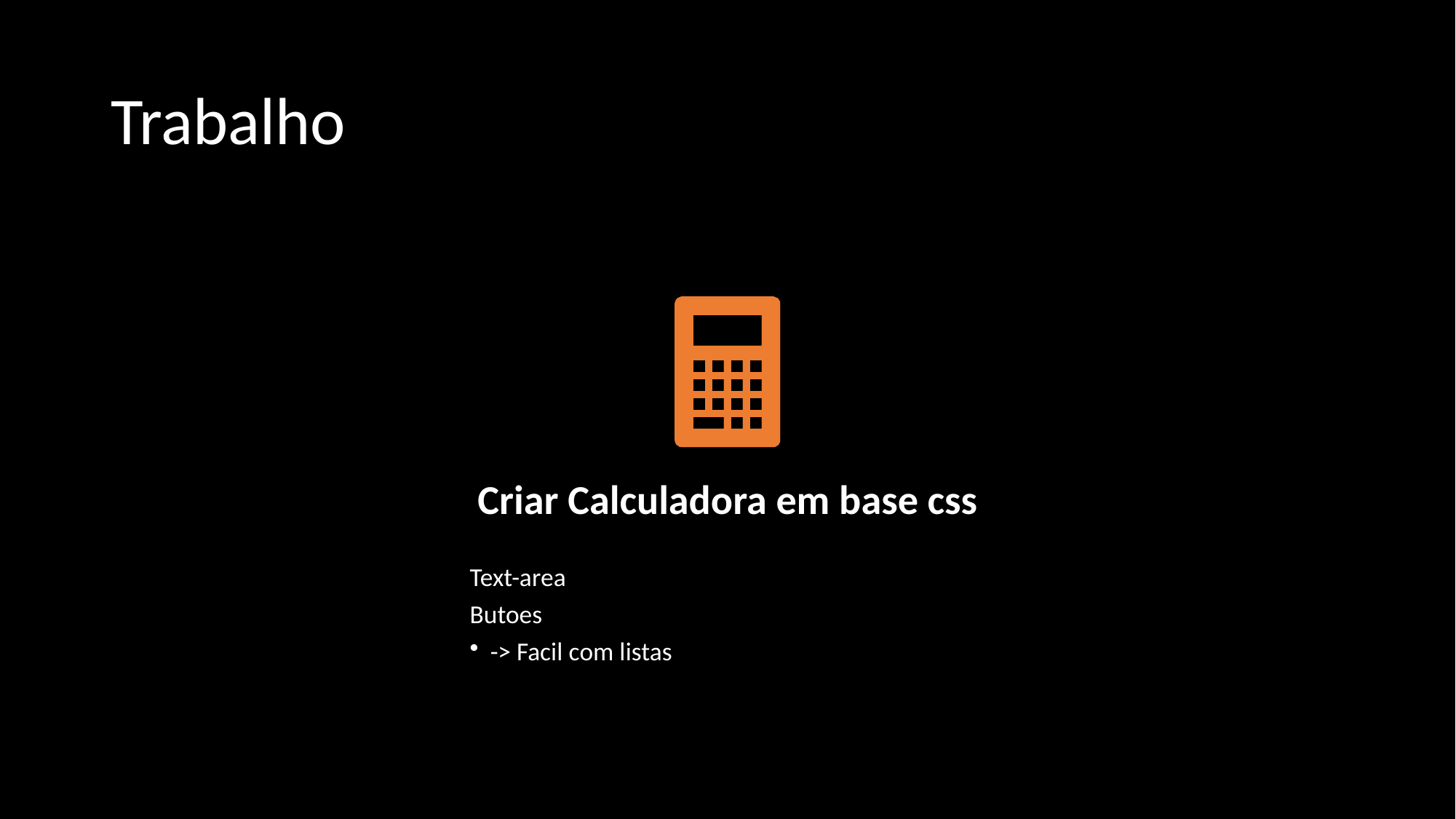

# Trabalho
Criar Calculadora em base css
Text-area
Butoes
-> Facil com listas